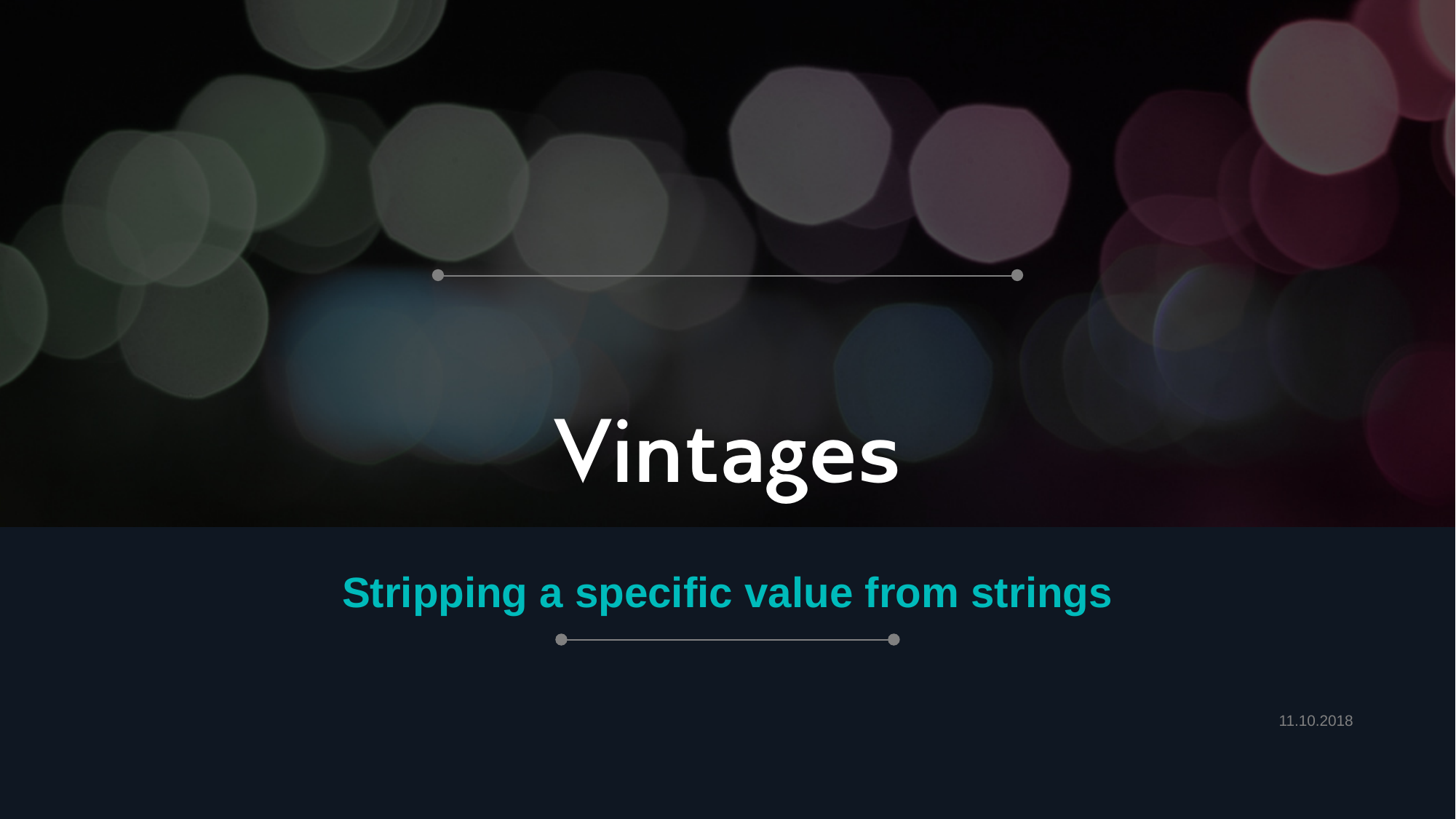

# Vintages
Stripping a specific value from strings
11.10.2018
10